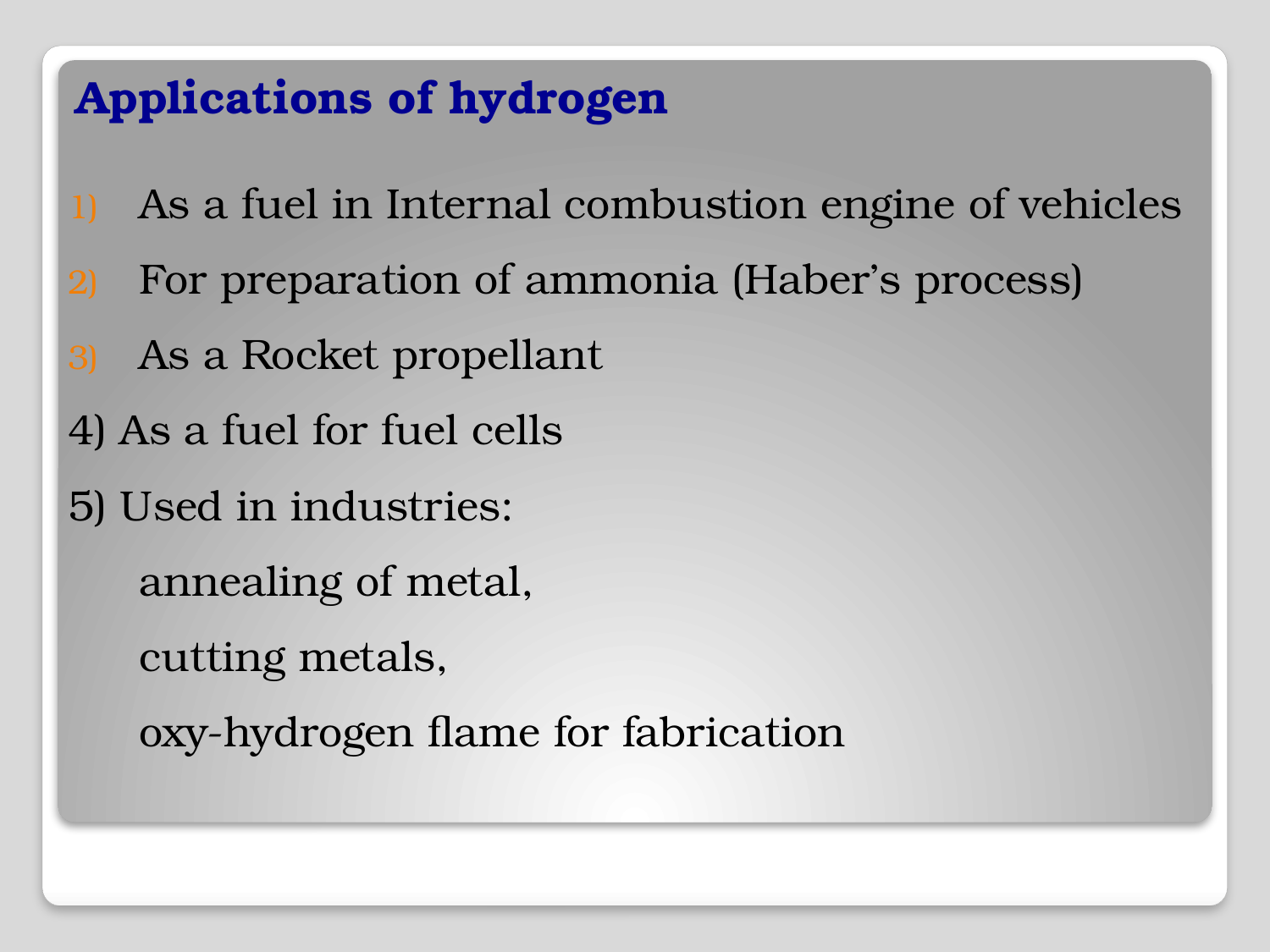

# Applications of hydrogen
As a fuel in Internal combustion engine of vehicles
For preparation of ammonia (Haber’s process)
As a Rocket propellant
4) As a fuel for fuel cells
5) Used in industries:
	annealing of metal,
	cutting metals,
	oxy-hydrogen flame for fabrication